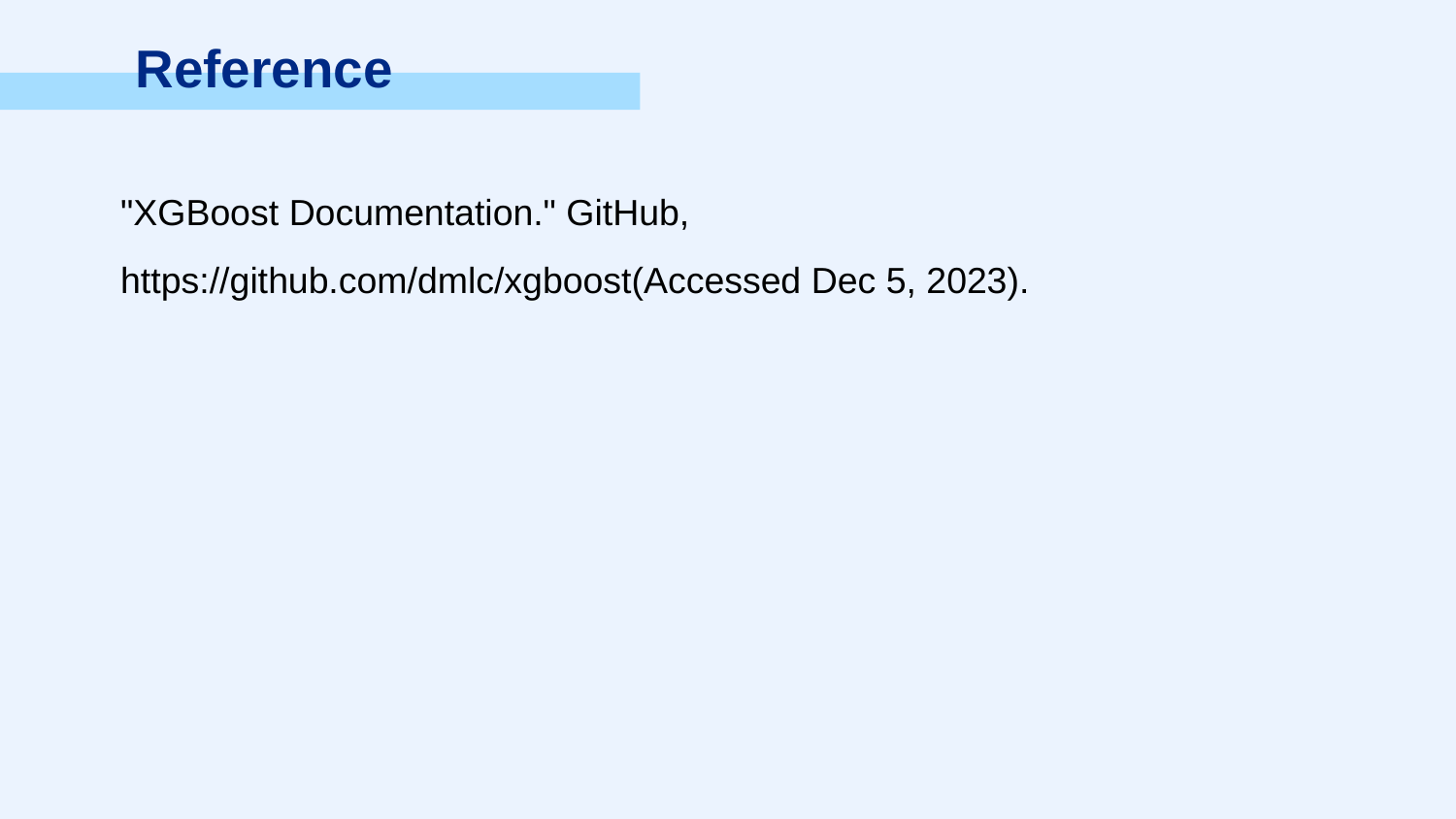

Reference

"XGBoost Documentation." GitHub,
https://github.com/dmlc/xgboost(Accessed Dec 5, 2023).